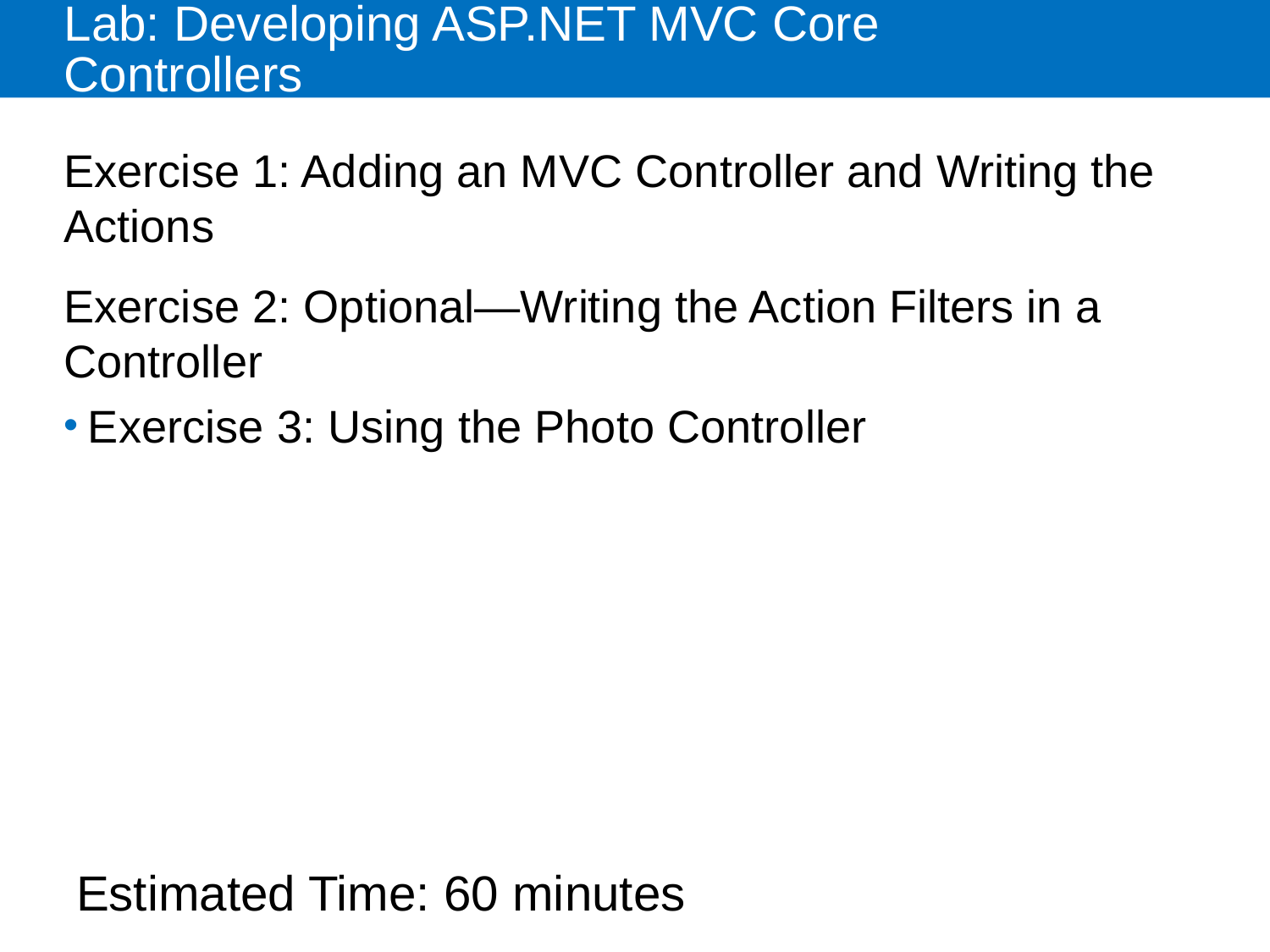

# Lab: Developing ASP.NET MVC Core Controllers
Exercise 1: Adding an MVC Controller and Writing the Actions
Exercise 2: Optional—Writing the Action Filters in a Controller
Exercise 3: Using the Photo Controller
Estimated Time: 60 minutes